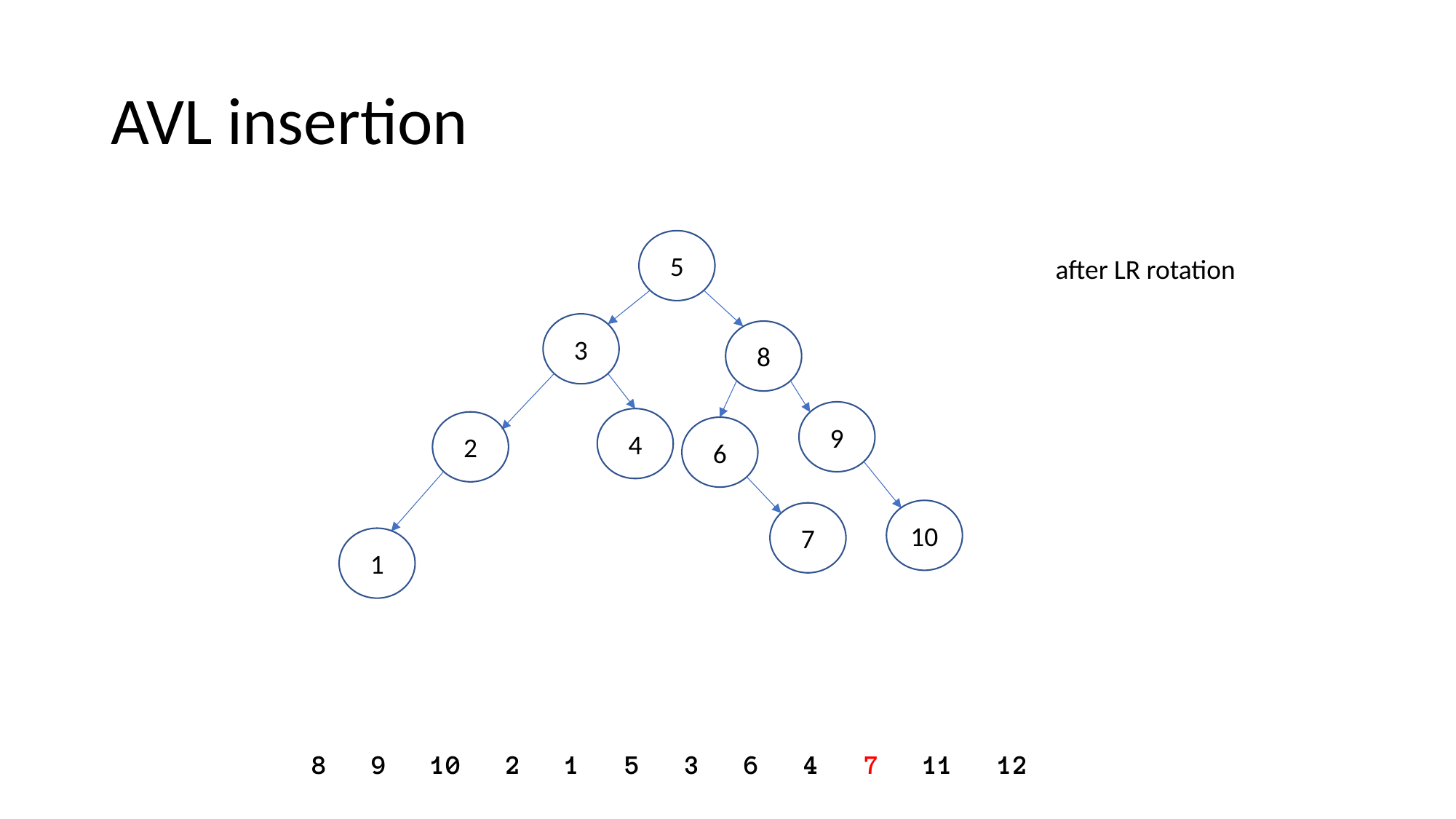

# AVL insertion
5
after LR rotation
3
8
9
4
2
6
10
7
1
8   9   10   2   1   5   3   6   4   7   11   12